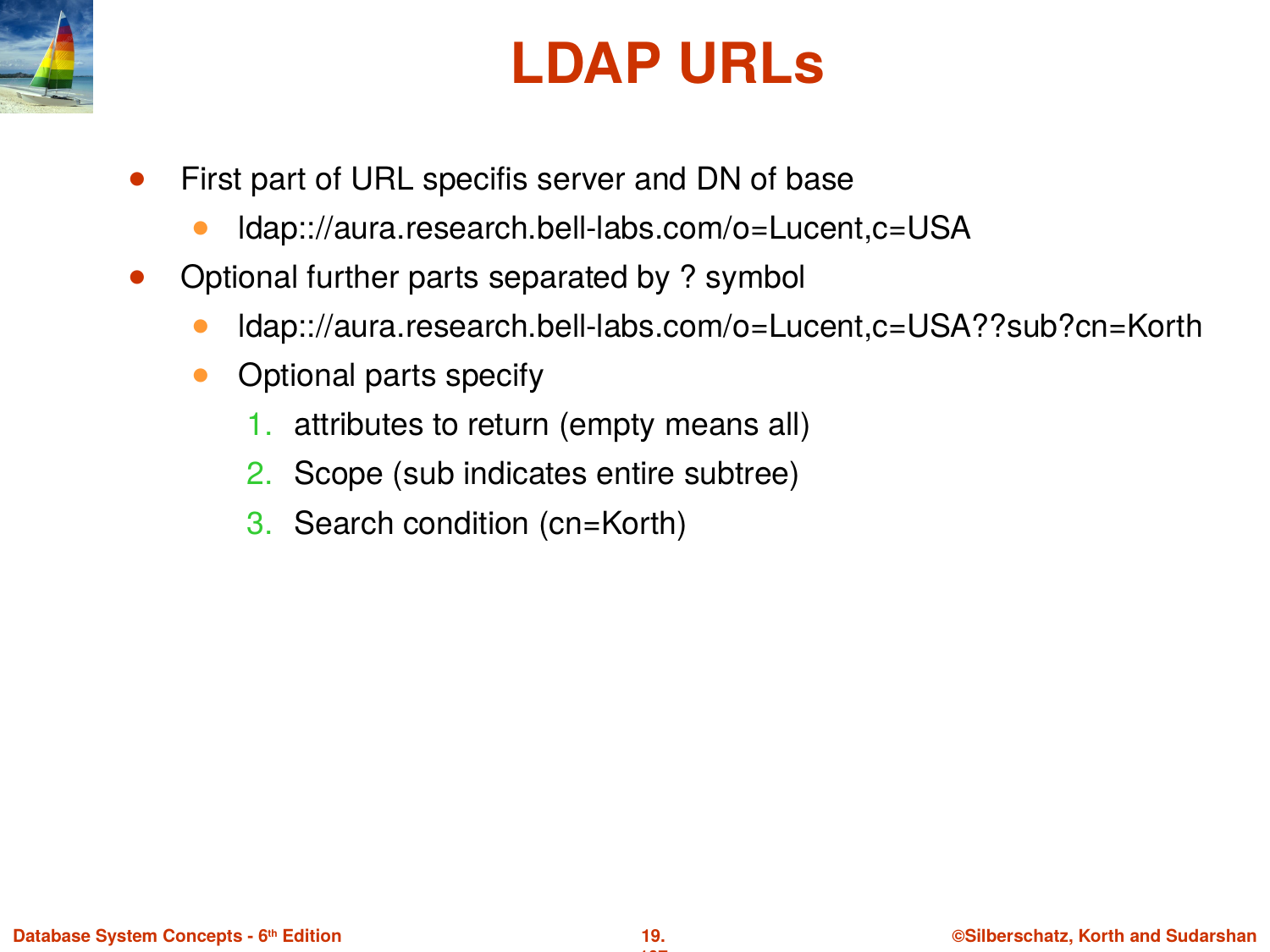

# LDAP URLs
First part of URL specifis server and DN of base
ldap:://aura.research.bell-labs.com/o=Lucent,c=USA
Optional further parts separated by ? symbol
ldap:://aura.research.bell-labs.com/o=Lucent,c=USA??sub?cn=Korth
Optional parts specify
attributes to return (empty means all)
Scope (sub indicates entire subtree)
Search condition (cn=Korth)